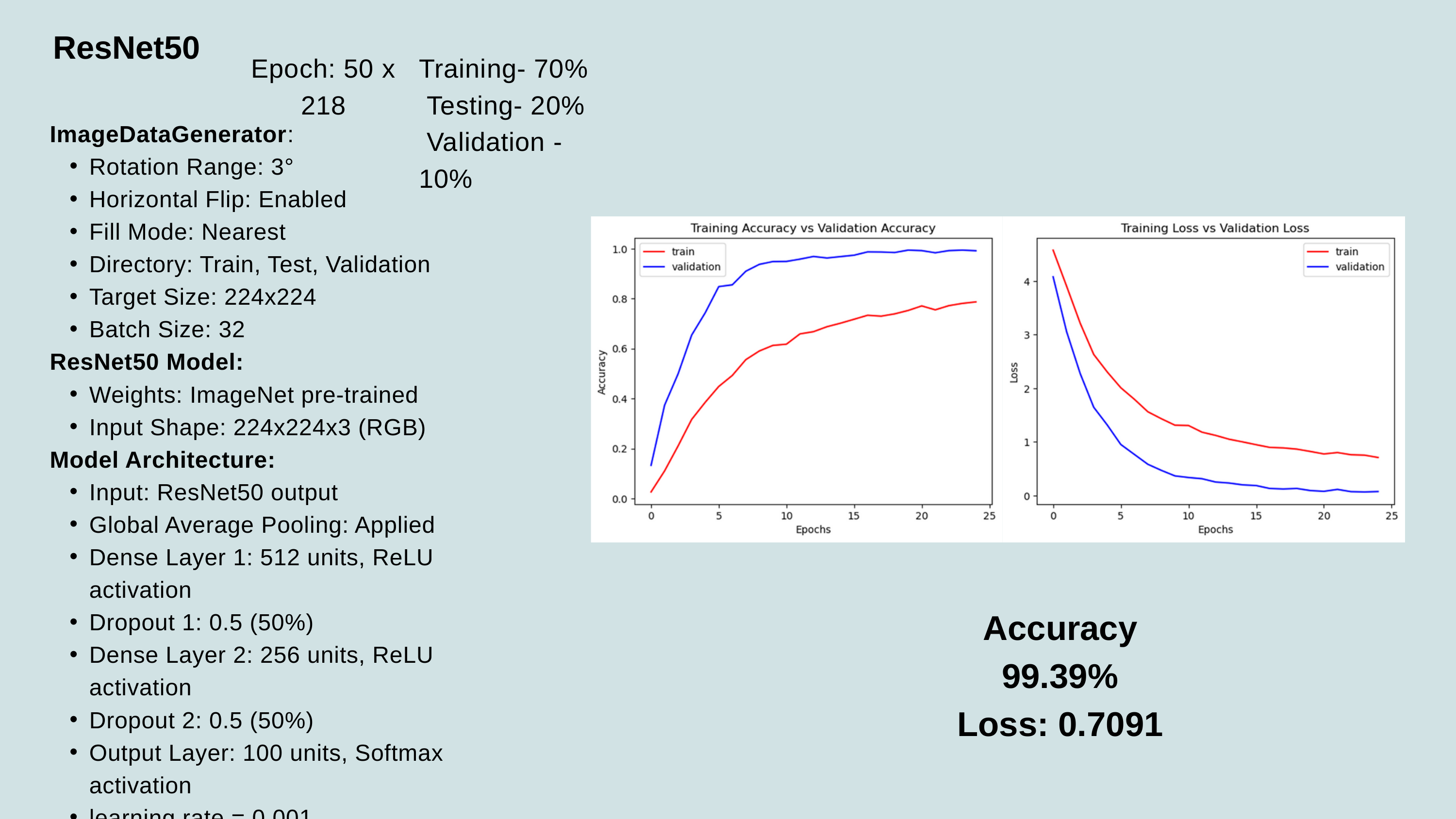

ResNet50
Epoch: 50 x 218
Training- 70%
 Testing- 20%
 Validation - 10%
ImageDataGenerator:
Rotation Range: 3°
Horizontal Flip: Enabled
Fill Mode: Nearest
Directory: Train, Test, Validation
Target Size: 224x224
Batch Size: 32
ResNet50 Model:
Weights: ImageNet pre-trained
Input Shape: 224x224x3 (RGB)
Model Architecture:
Input: ResNet50 output
Global Average Pooling: Applied
Dense Layer 1: 512 units, ReLU activation
Dropout 1: 0.5 (50%)
Dense Layer 2: 256 units, ReLU activation
Dropout 2: 0.5 (50%)
Output Layer: 100 units, Softmax activation
learning rate = 0.001

Accuracy 99.39%
Loss: 0.7091